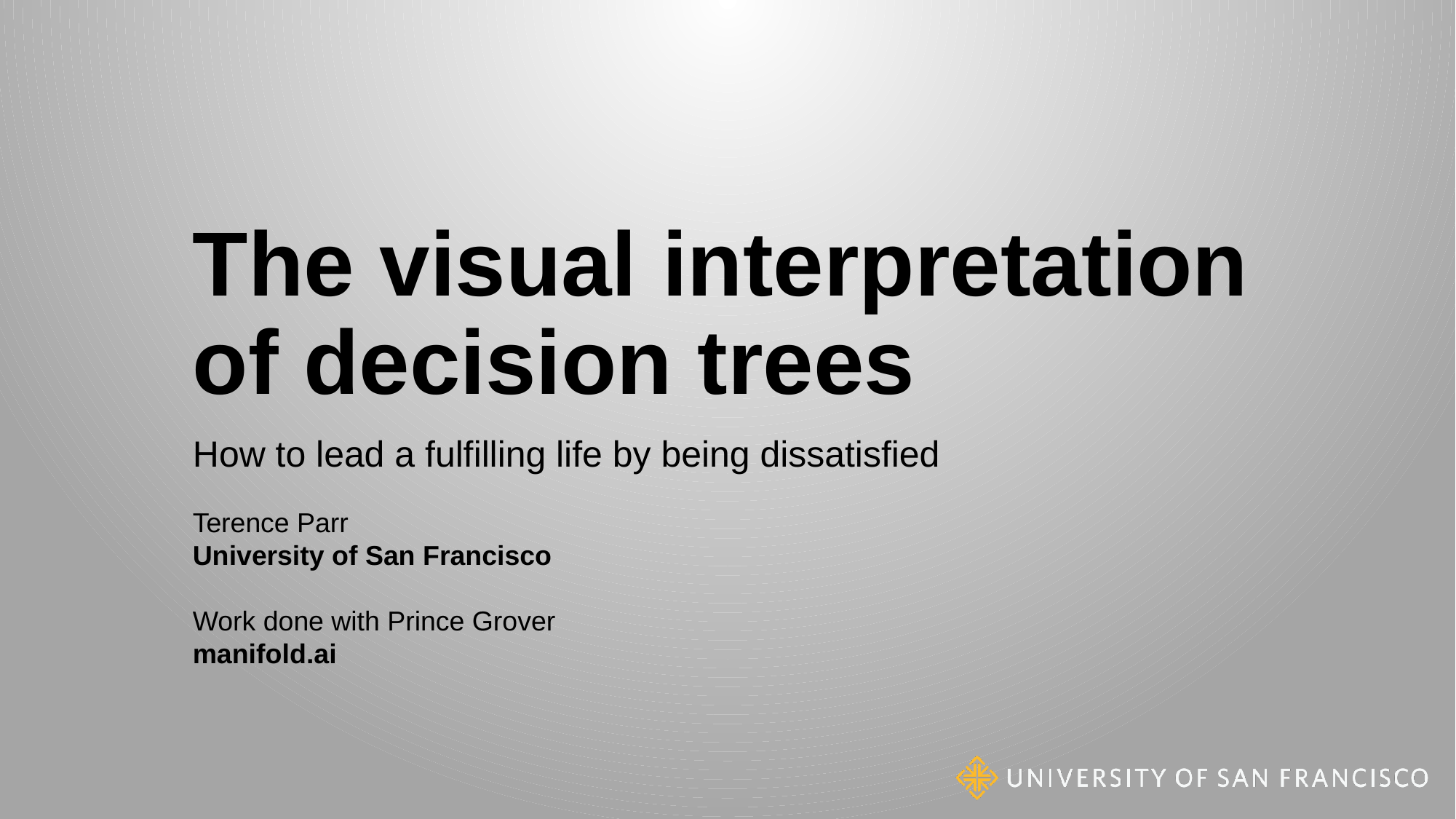

# The visual interpretation of decision trees
How to lead a fulfilling life by being dissatisfied
Terence Parr
University of San Francisco
Work done with Prince Grover
manifold.ai